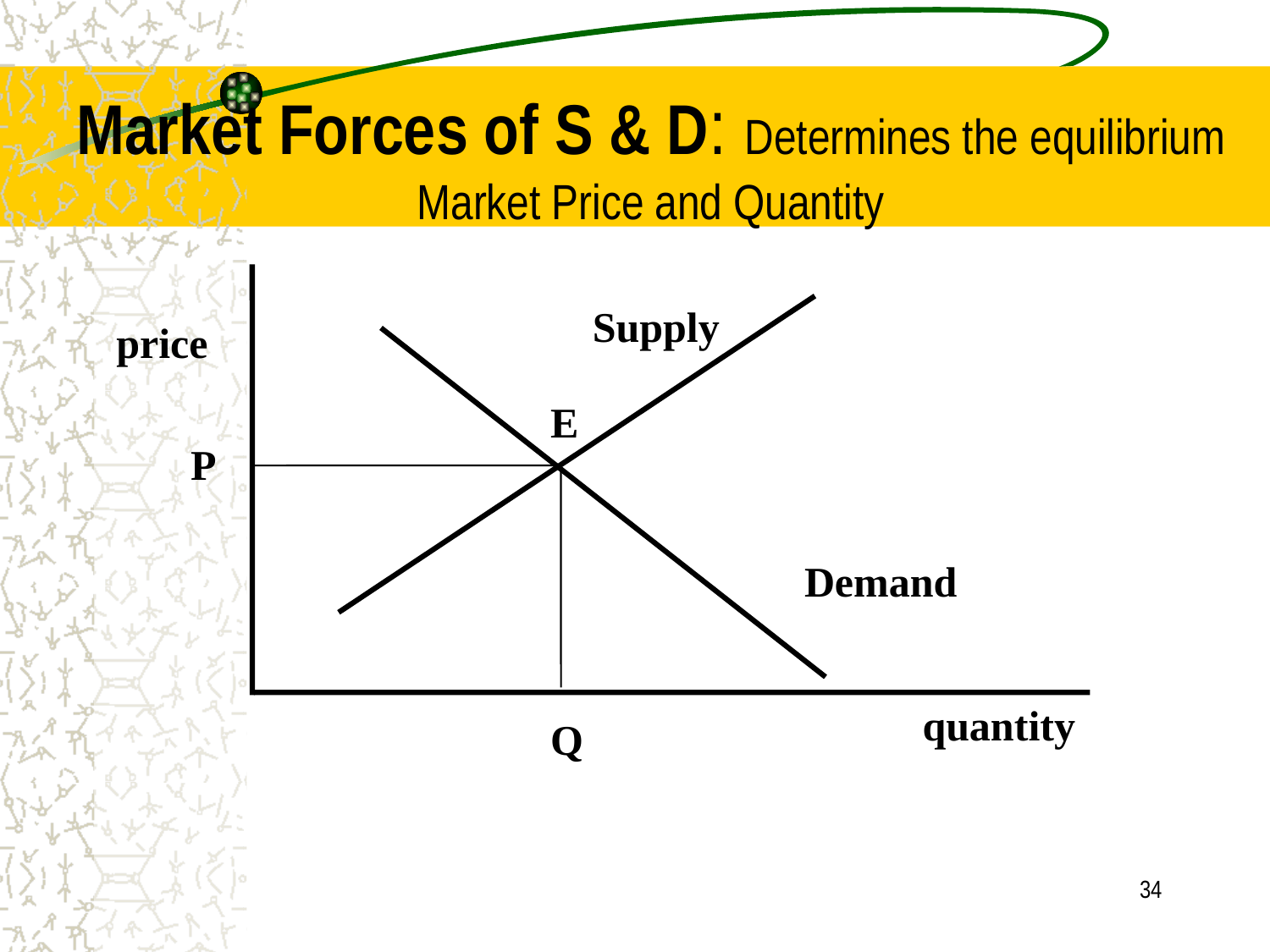

# Market Forces of S & D: Determines the equilibrium Market Price and Quantity

Supply

price

E
P

Demand

quantity
Q
34